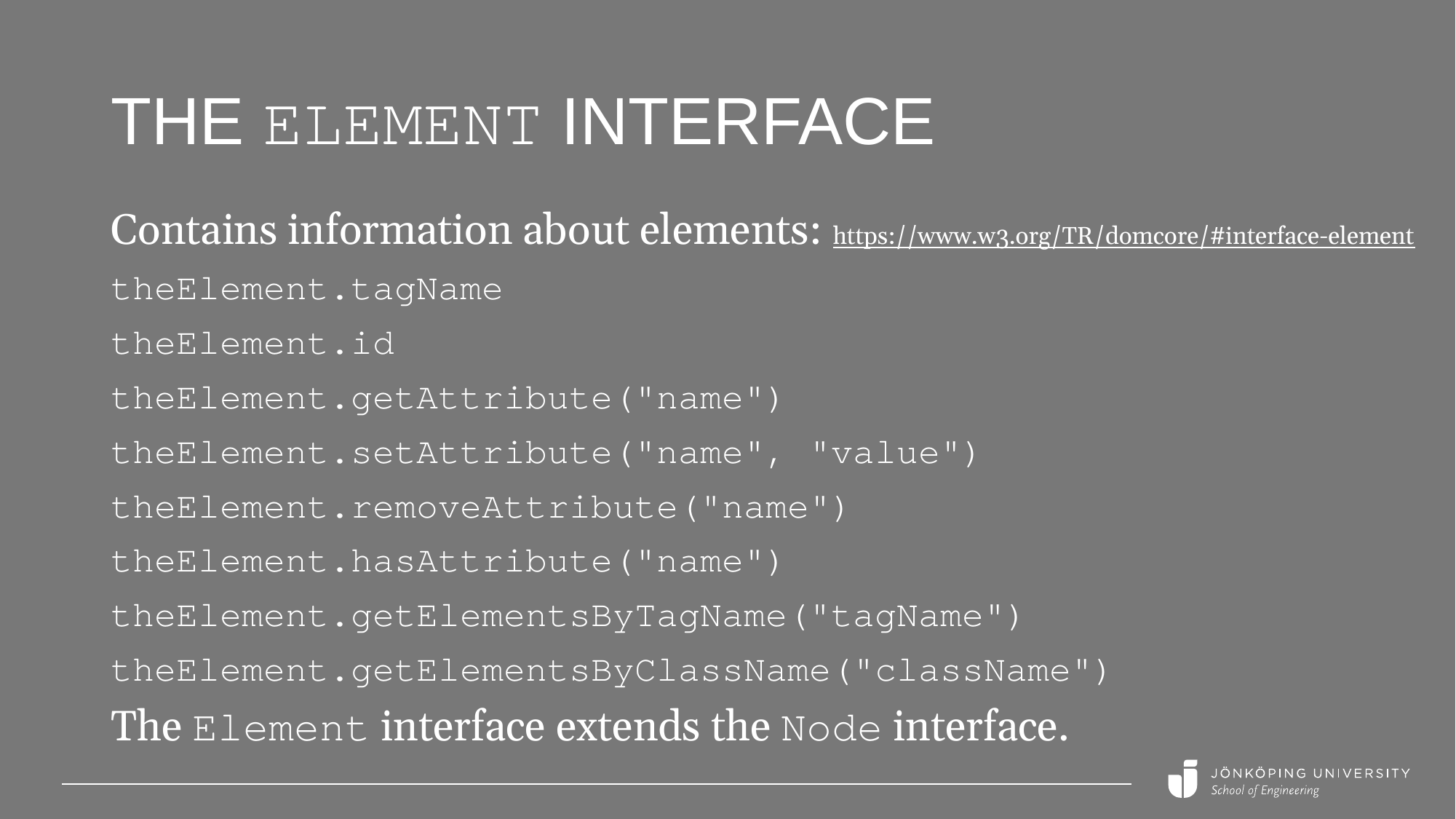

# The Element interface
Contains information about elements: https://www.w3.org/TR/domcore/#interface-element
theElement.tagName
theElement.id
theElement.getAttribute("name")
theElement.setAttribute("name", "value")
theElement.removeAttribute("name")
theElement.hasAttribute("name")
theElement.getElementsByTagName("tagName")
theElement.getElementsByClassName("className")
The Element interface extends the Node interface.